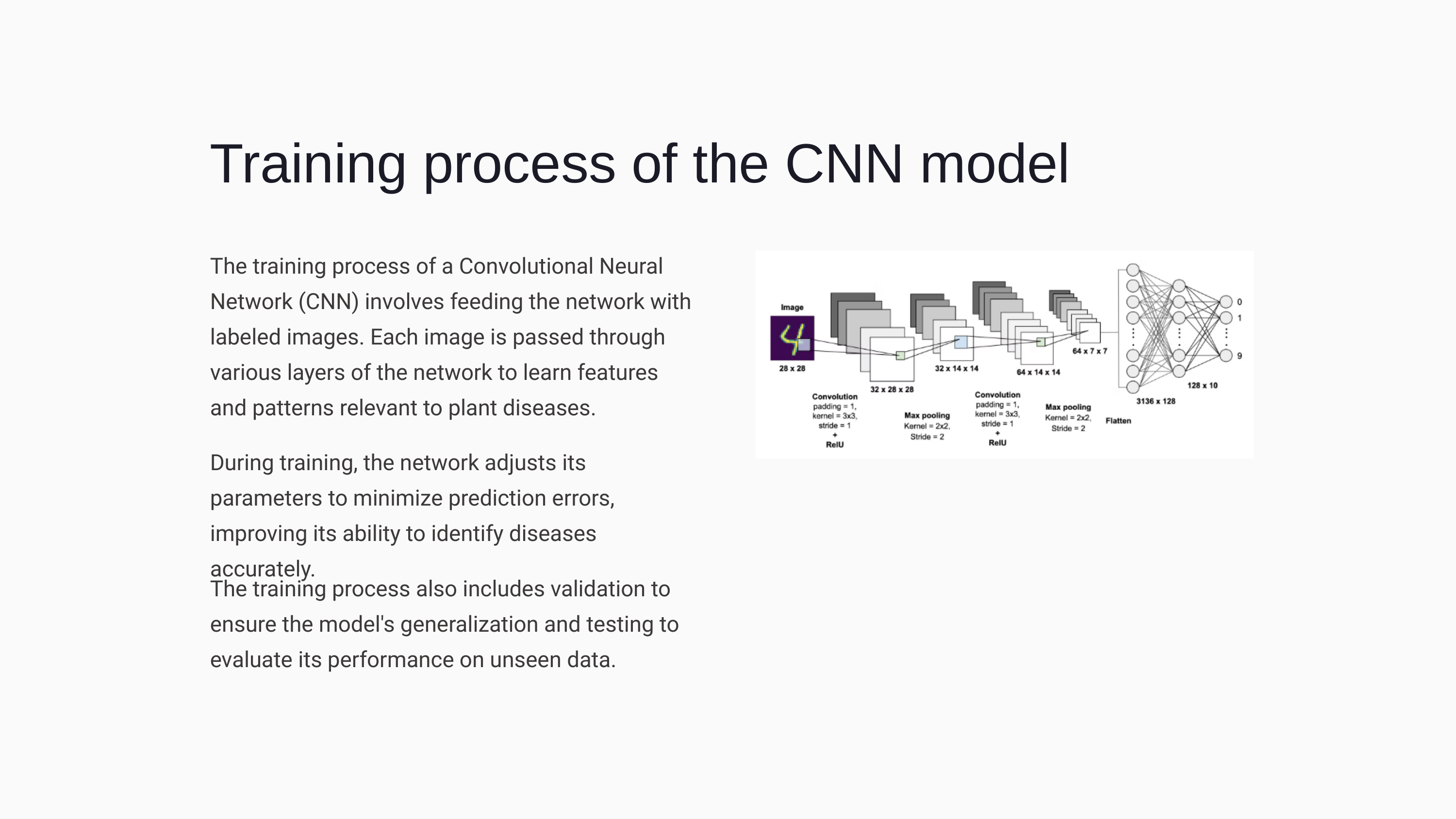

Training process of the CNN model
The training process of a Convolutional Neural Network (CNN) involves feeding the network with labeled images. Each image is passed through various layers of the network to learn features and patterns relevant to plant diseases.

During training, the network adjusts its parameters to minimize prediction errors, improving its ability to identify diseases accurately.
The training process also includes validation to ensure the model's generalization and testing to evaluate its performance on unseen data.